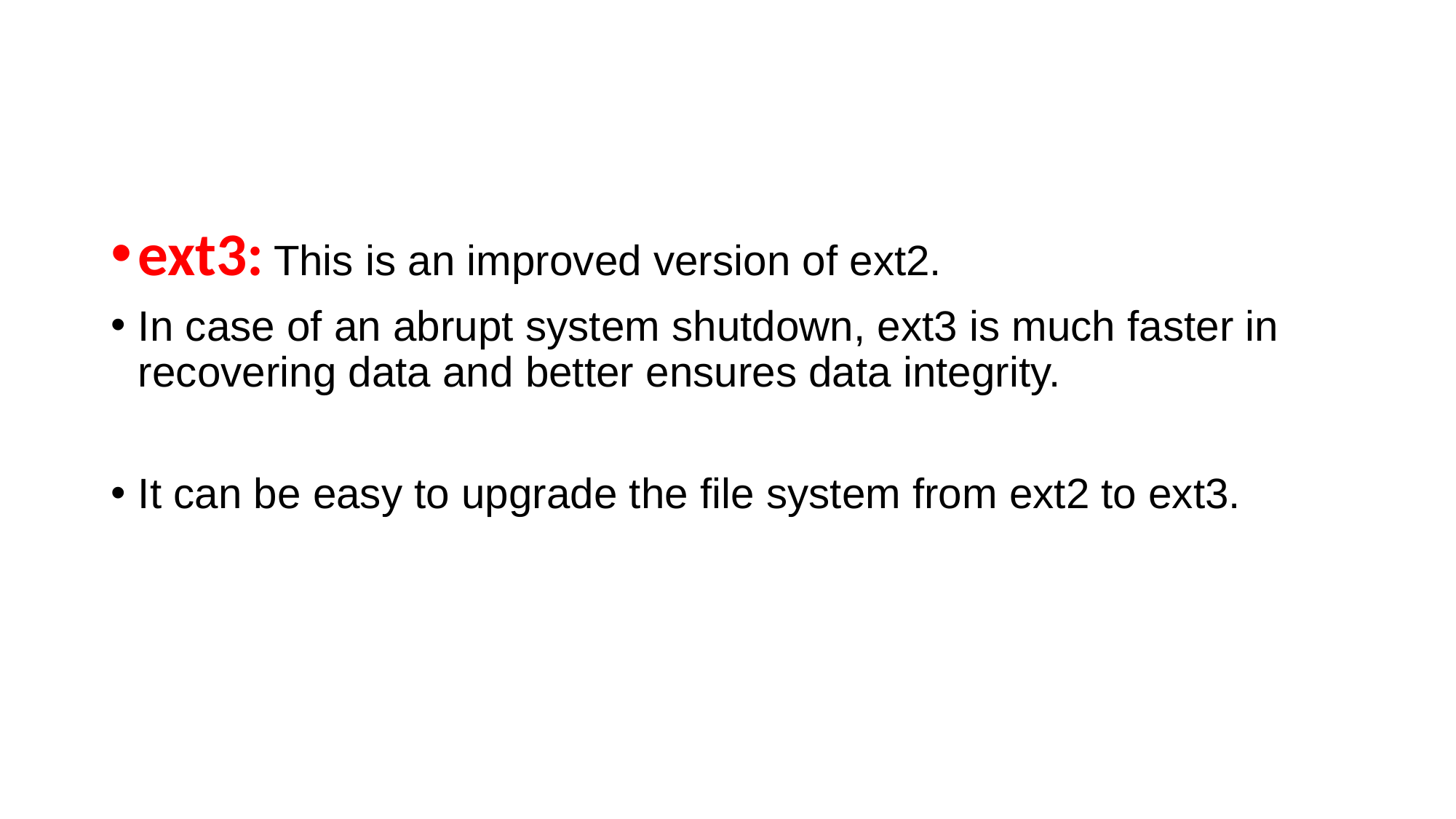

#
ext3: This is an improved version of ext2.
In case of an abrupt system shutdown, ext3 is much faster in recovering data and better ensures data integrity.

It can be easy to upgrade the file system from ext2 to ext3.